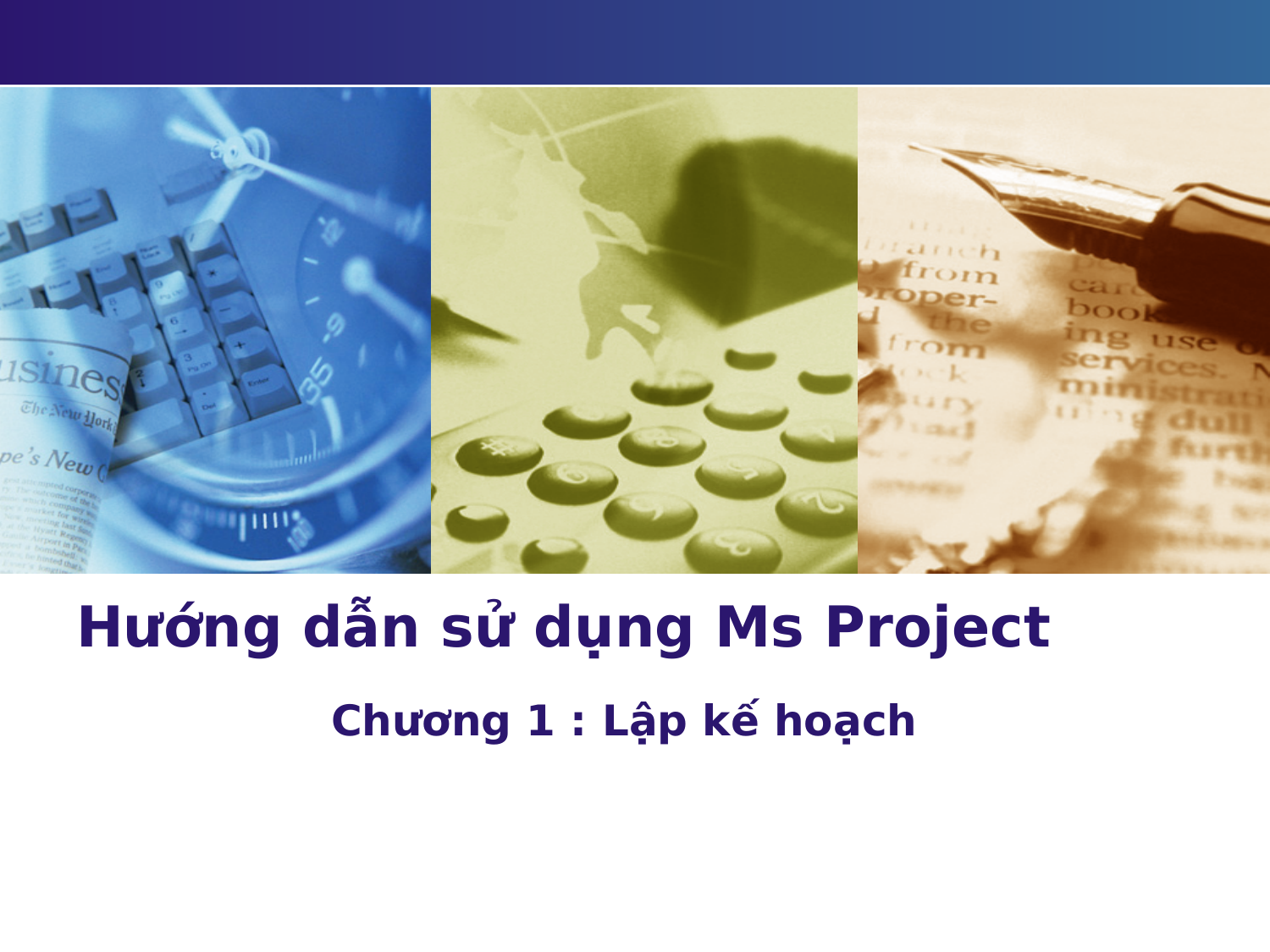

# Hướng dẫn sử dụng Ms Project
Chương 1 : Lập kế hoạch